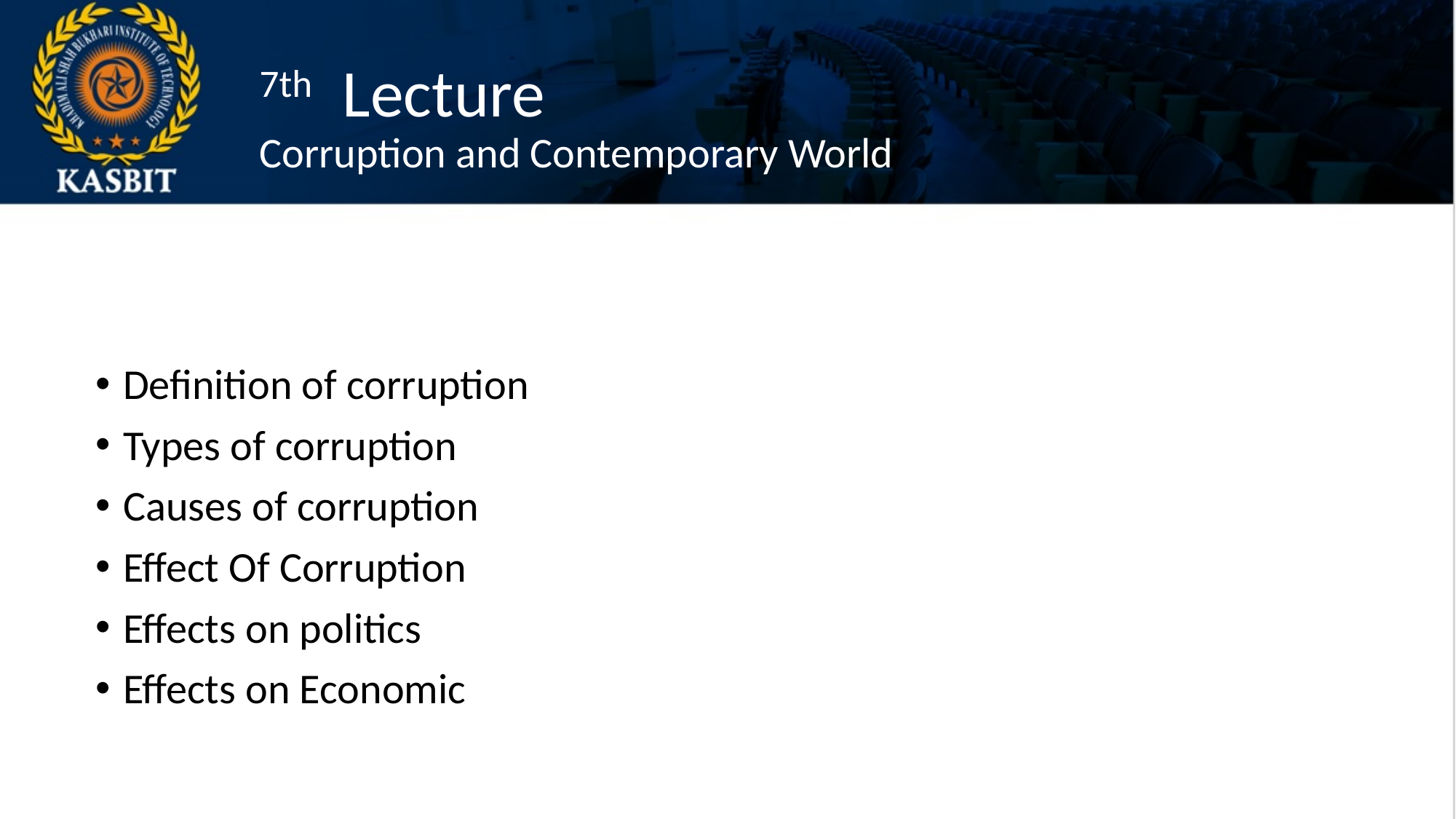

# 7th  Lecture Corruption and Contemporary World

Definition of corruption
Types of corruption
Causes of corruption
Effect Of Corruption
Effects on politics
Effects on Economic